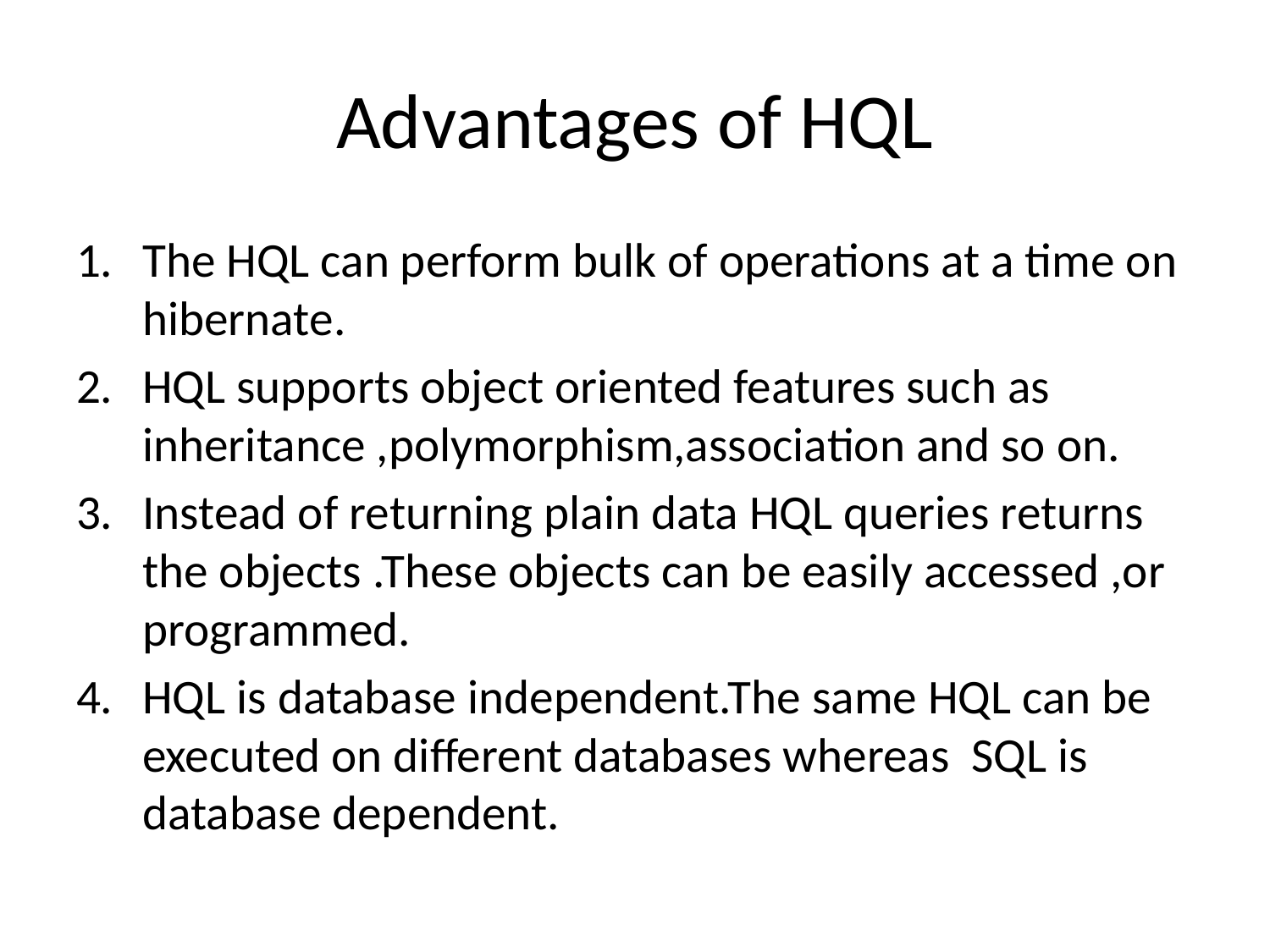

# Advantages of HQL
The HQL can perform bulk of operations at a time on hibernate.
HQL supports object oriented features such as inheritance ,polymorphism,association and so on.
Instead of returning plain data HQL queries returns the objects .These objects can be easily accessed ,or programmed.
HQL is database independent.The same HQL can be executed on different databases whereas  SQL is database dependent.